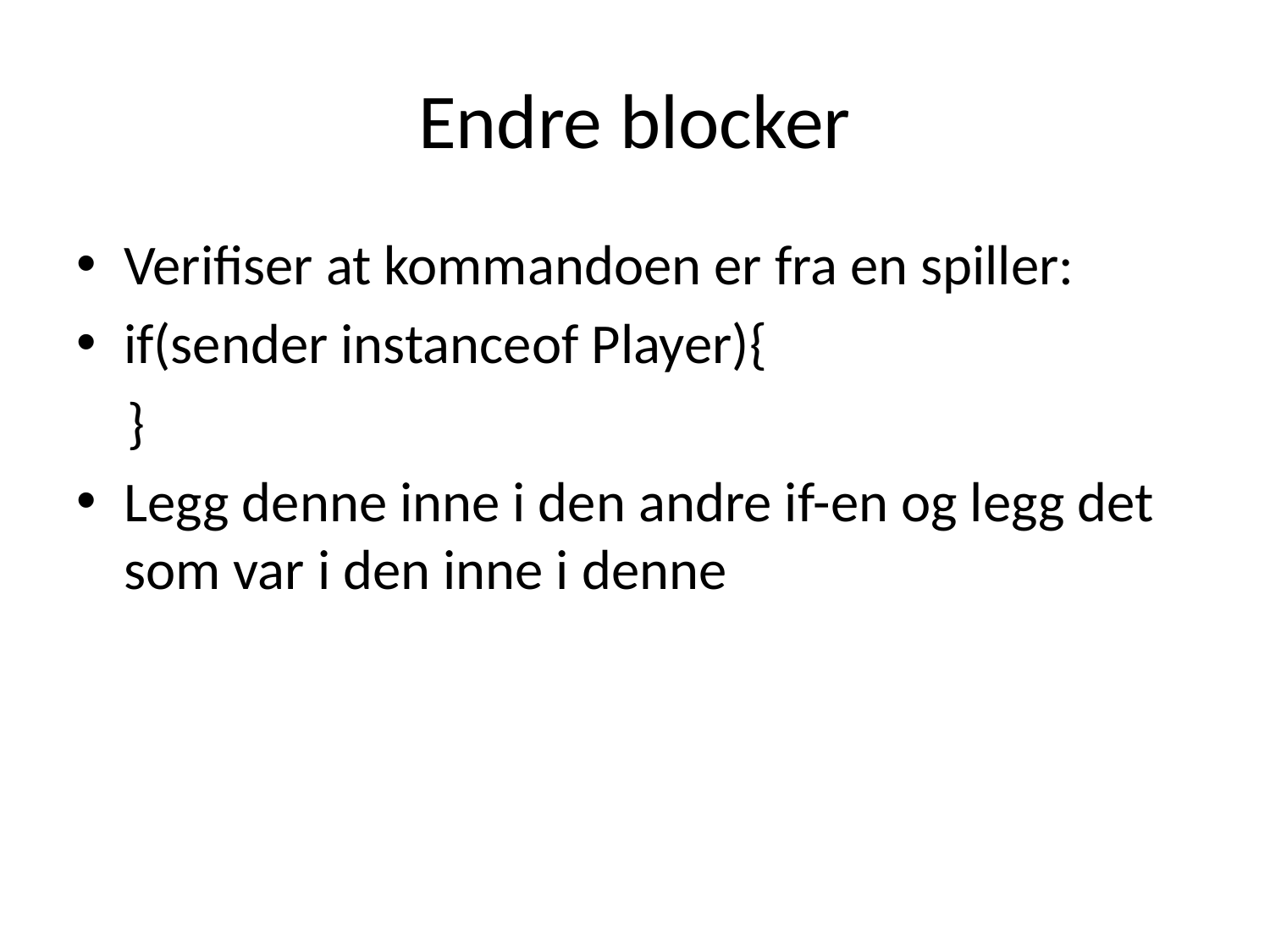

# Endre blocker
Verifiser at kommandoen er fra en spiller:
if(sender instanceof Player){
    }
Legg denne inne i den andre if-en og legg det som var i den inne i denne